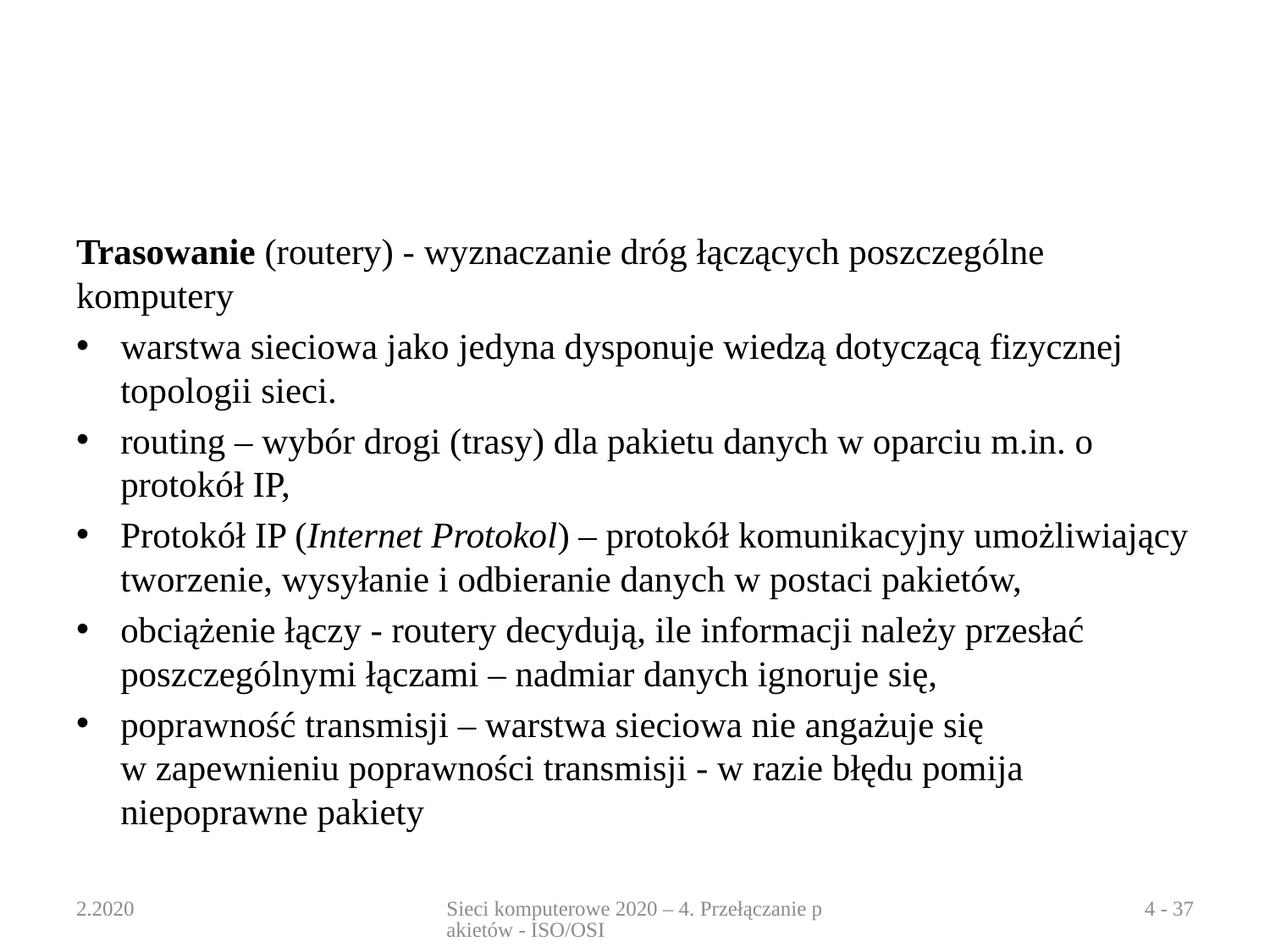

#
Trasowanie (routery) - wyznaczanie dróg łączących poszczególne komputery
warstwa sieciowa jako jedyna dysponuje wiedzą dotyczącą fizycznej topologii sieci.
routing – wybór drogi (trasy) dla pakietu danych w oparciu m.in. o protokół IP,
Protokół IP (Internet Protokol) – protokół komunikacyjny umożliwiający tworzenie, wysyłanie i odbieranie danych w postaci pakietów,
obciążenie łączy - routery decydują, ile informacji należy przesłać poszczególnymi łączami – nadmiar danych ignoruje się,
poprawność transmisji – warstwa sieciowa nie angażuje się w zapewnieniu poprawności transmisji - w razie błędu pomija niepoprawne pakiety
2.2020
Sieci komputerowe 2020 – 4. Przełączanie pakietów - ISO/OSI
4 - 37